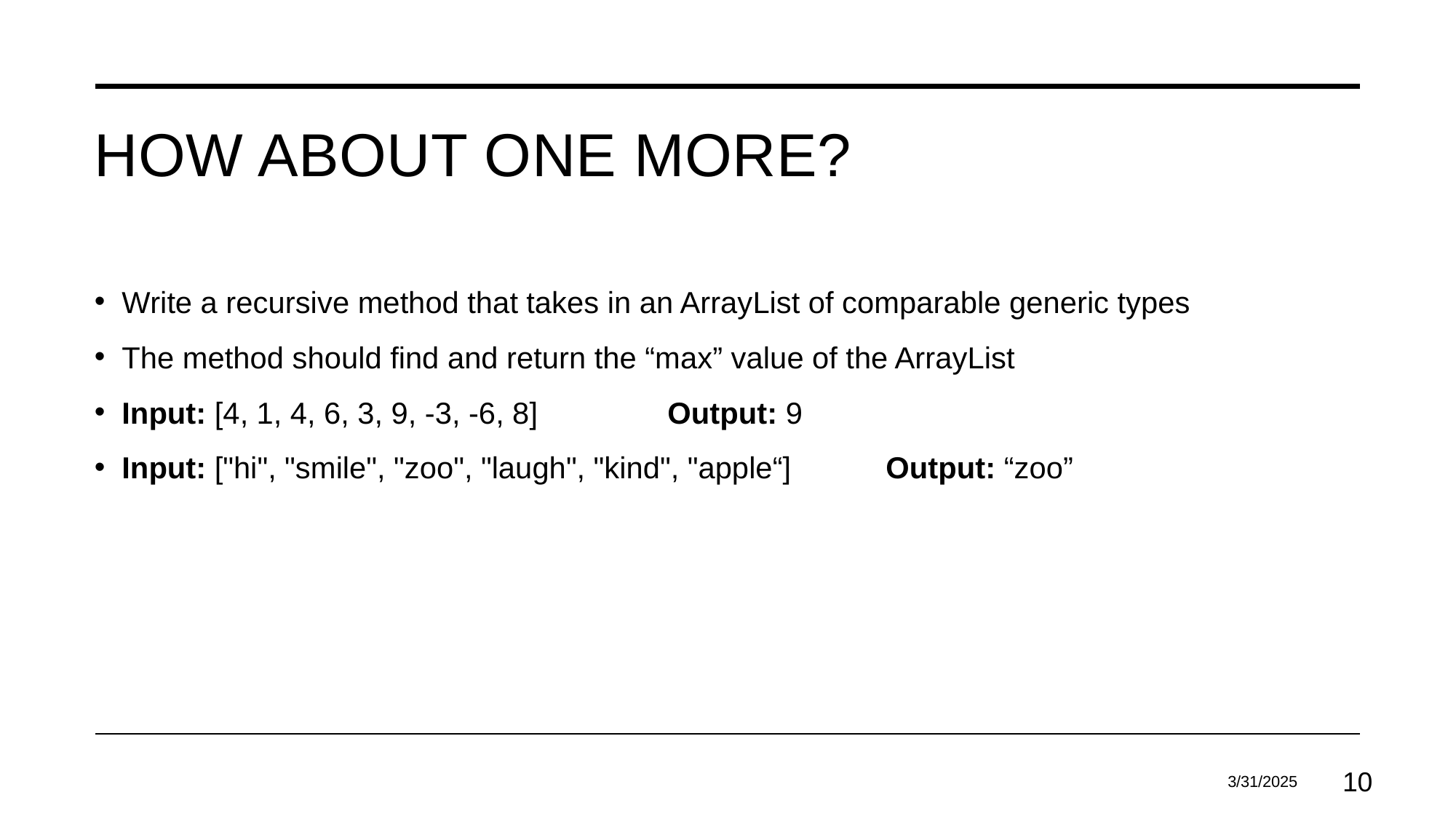

# How About One More?
Write a recursive method that takes in an ArrayList of comparable generic types
The method should find and return the “max” value of the ArrayList
Input: [4, 1, 4, 6, 3, 9, -3, -6, 8]		Output: 9
Input: ["hi", "smile", "zoo", "laugh", "kind", "apple“]	Output: “zoo”

3/31/2025
10